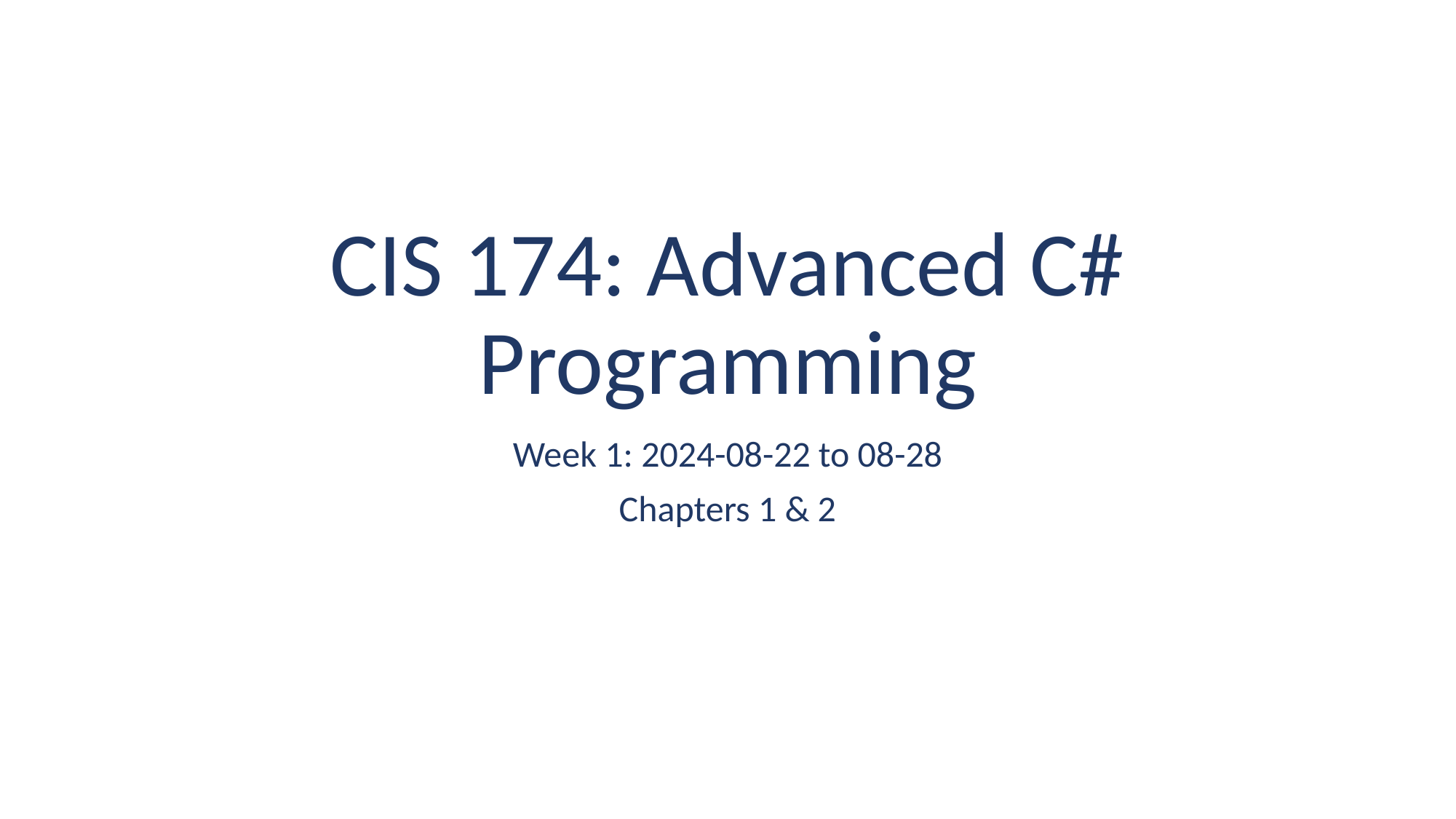

# CIS 174: Advanced C# Programming
Week 1: 2024-08-22 to 08-28
Chapters 1 & 2